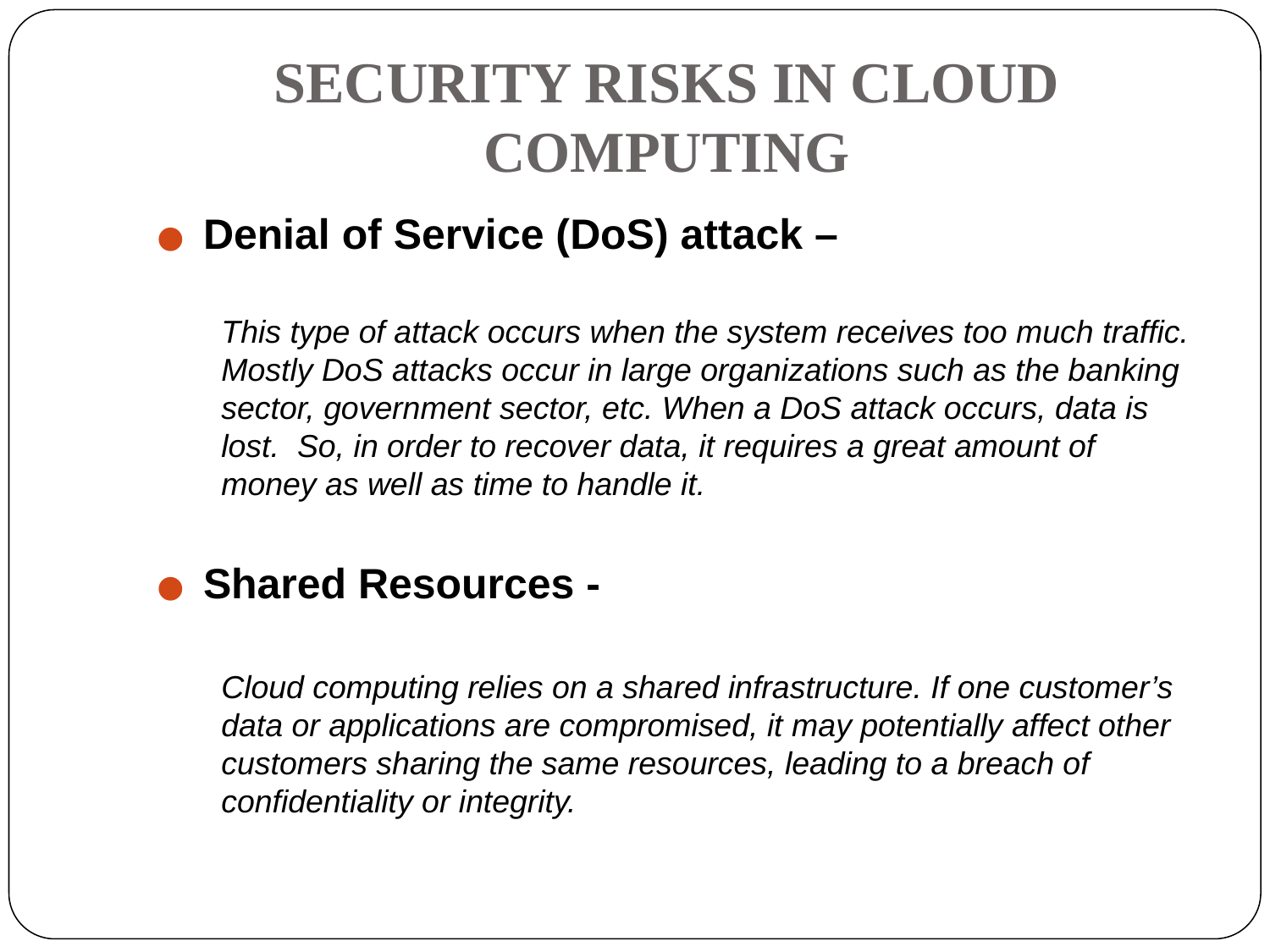

# SECURITY RISKS IN CLOUD COMPUTING
Denial of Service (DoS) attack –
This type of attack occurs when the system receives too much traffic. Mostly DoS attacks occur in large organizations such as the banking sector, government sector, etc. When a DoS attack occurs, data is lost.  So, in order to recover data, it requires a great amount of money as well as time to handle it.

Shared Resources -

Cloud computing relies on a shared infrastructure. If one customer’s data or applications are compromised, it may potentially affect other customers sharing the same resources, leading to a breach of confidentiality or integrity.